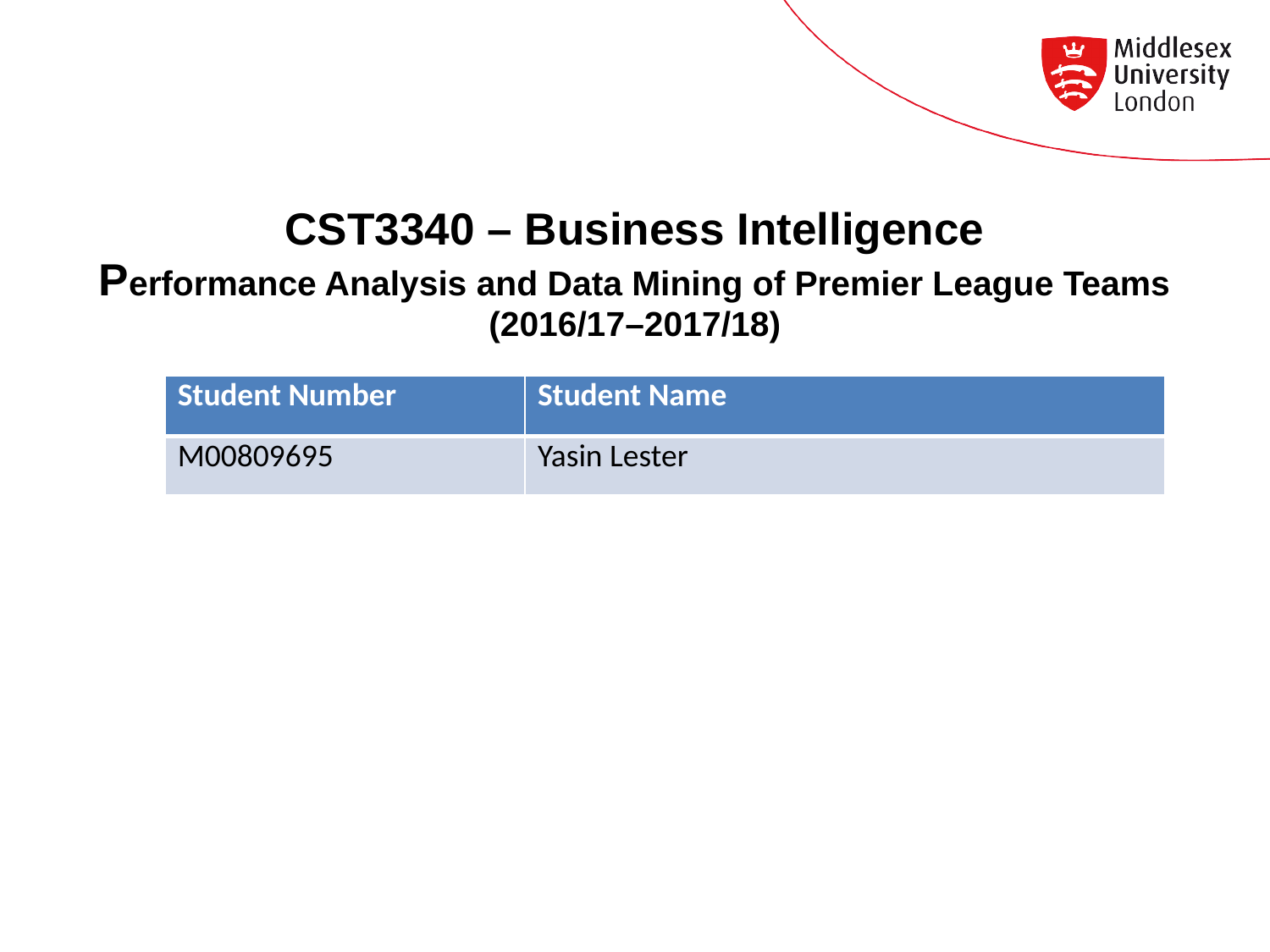

# CST3340 – Business Intelligence Performance Analysis and Data Mining of Premier League Teams (2016/17–2017/18)
| Student Number | Student Name |
| --- | --- |
| M00809695 | Yasin Lester |